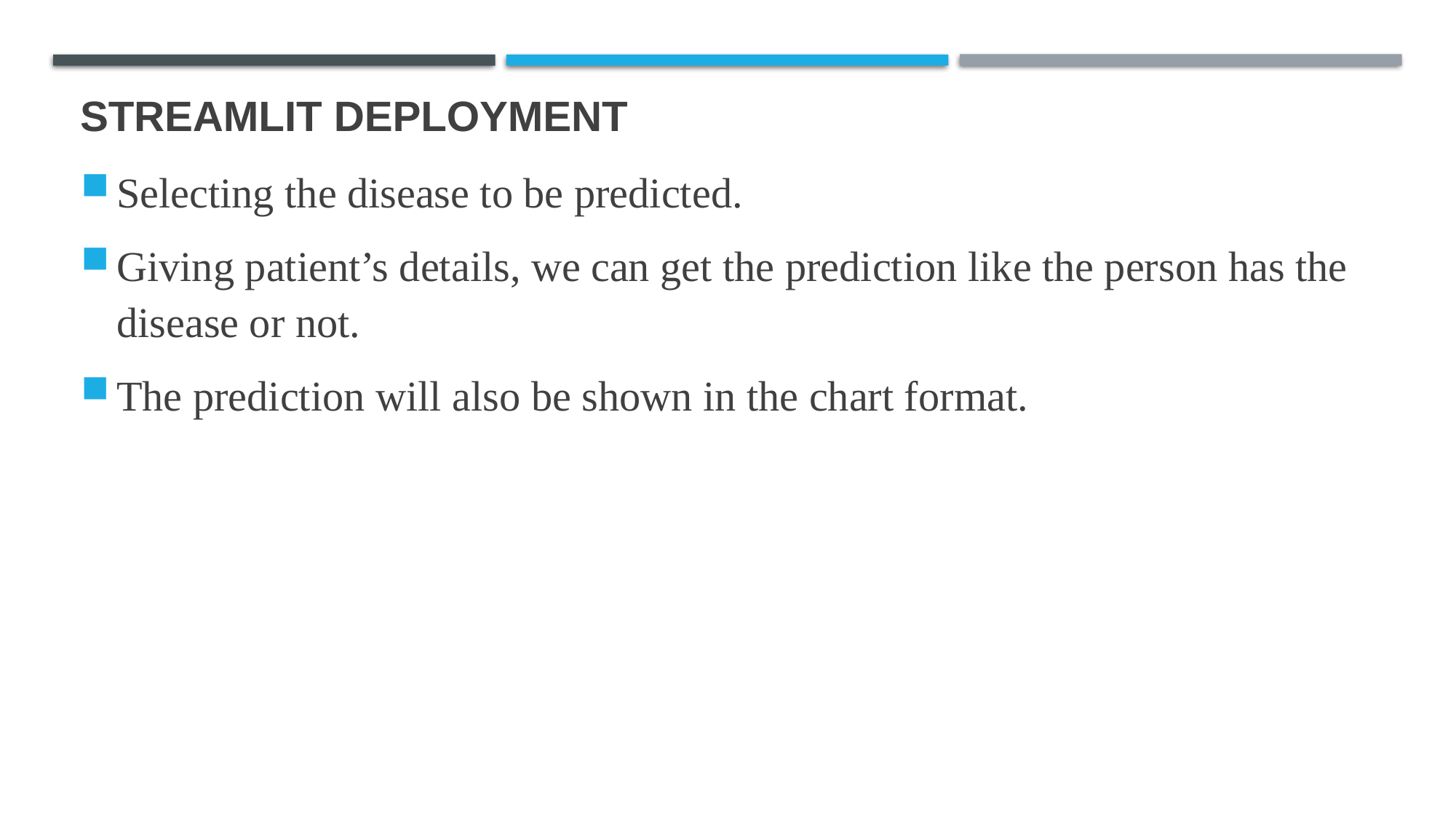

STREAMLIT DEPLOYMENT
Selecting the disease to be predicted.
Giving patient’s details, we can get the prediction like the person has the disease or not.
The prediction will also be shown in the chart format.